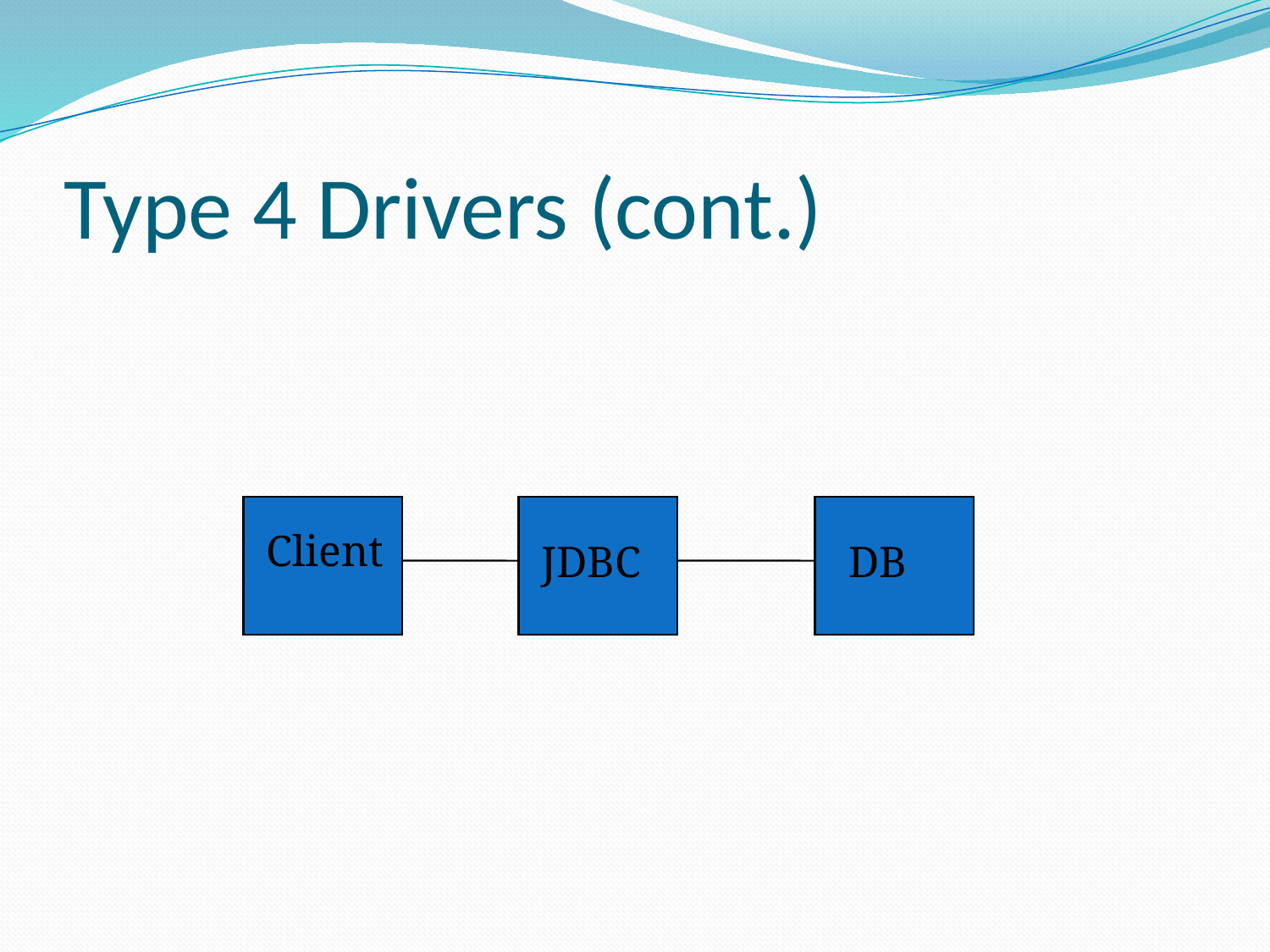

# Type 4 Drivers (cont.)

Client
JDBC
DB